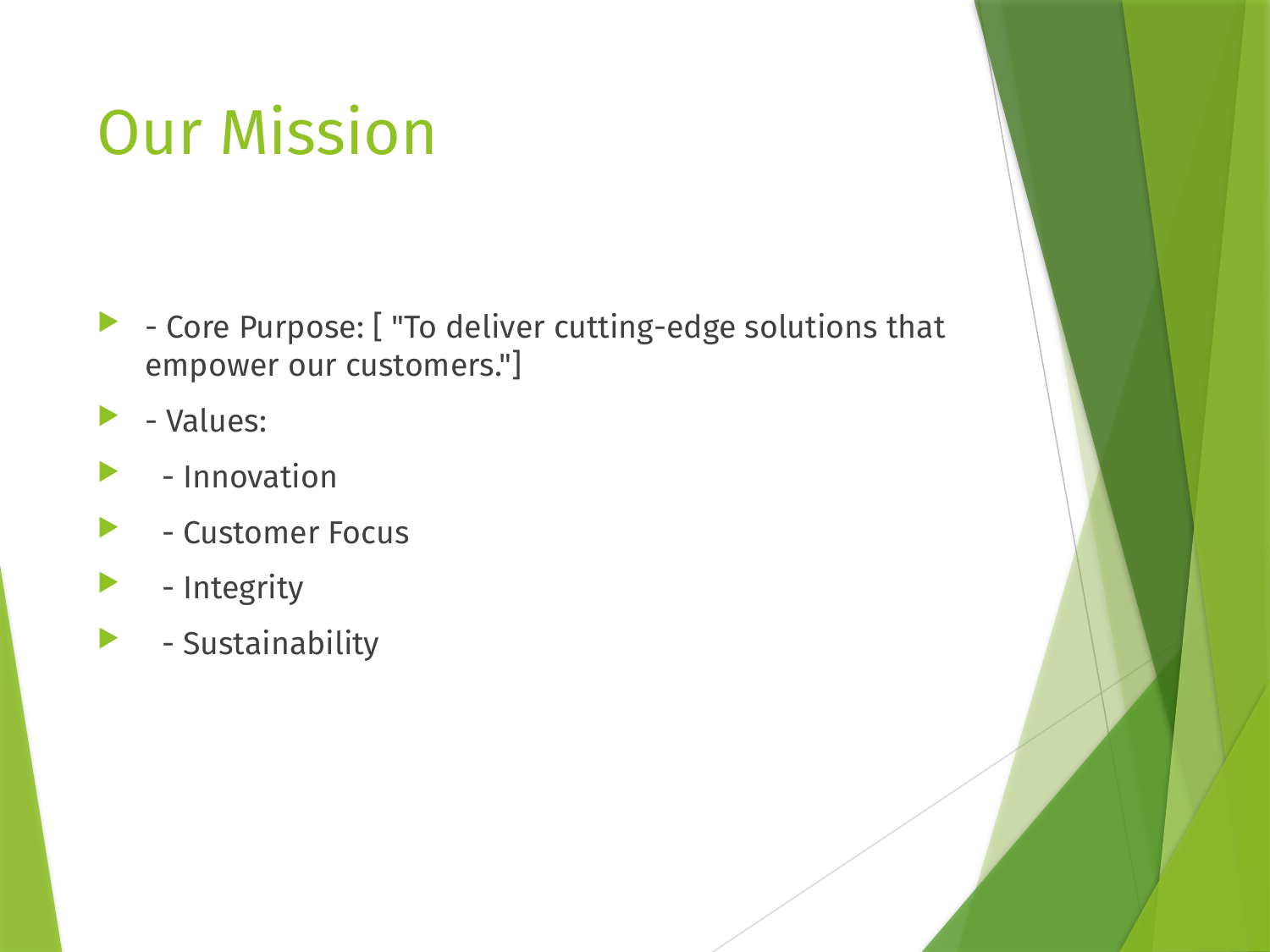

# Our Mission
- Core Purpose: [ "To deliver cutting-edge solutions that empower our customers."]
- Values:
  - Innovation
  - Customer Focus
  - Integrity
  - Sustainability